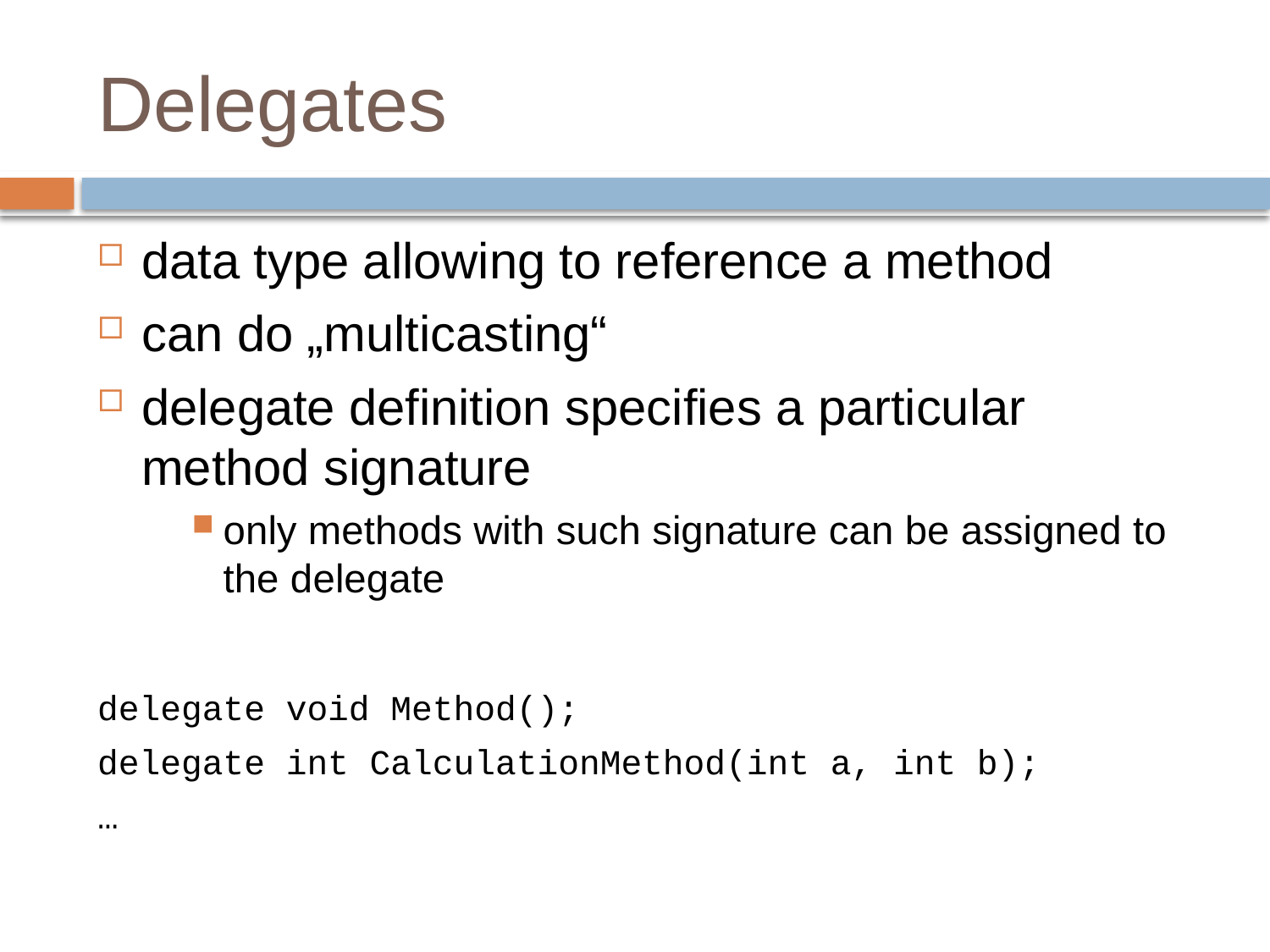

# Delegates
data type allowing to reference a method
can do „multicasting“
delegate definition specifies a particular method signature
only methods with such signature can be assigned to the delegate

delegate void Method();
delegate int CalculationMethod(int a, int b);
…